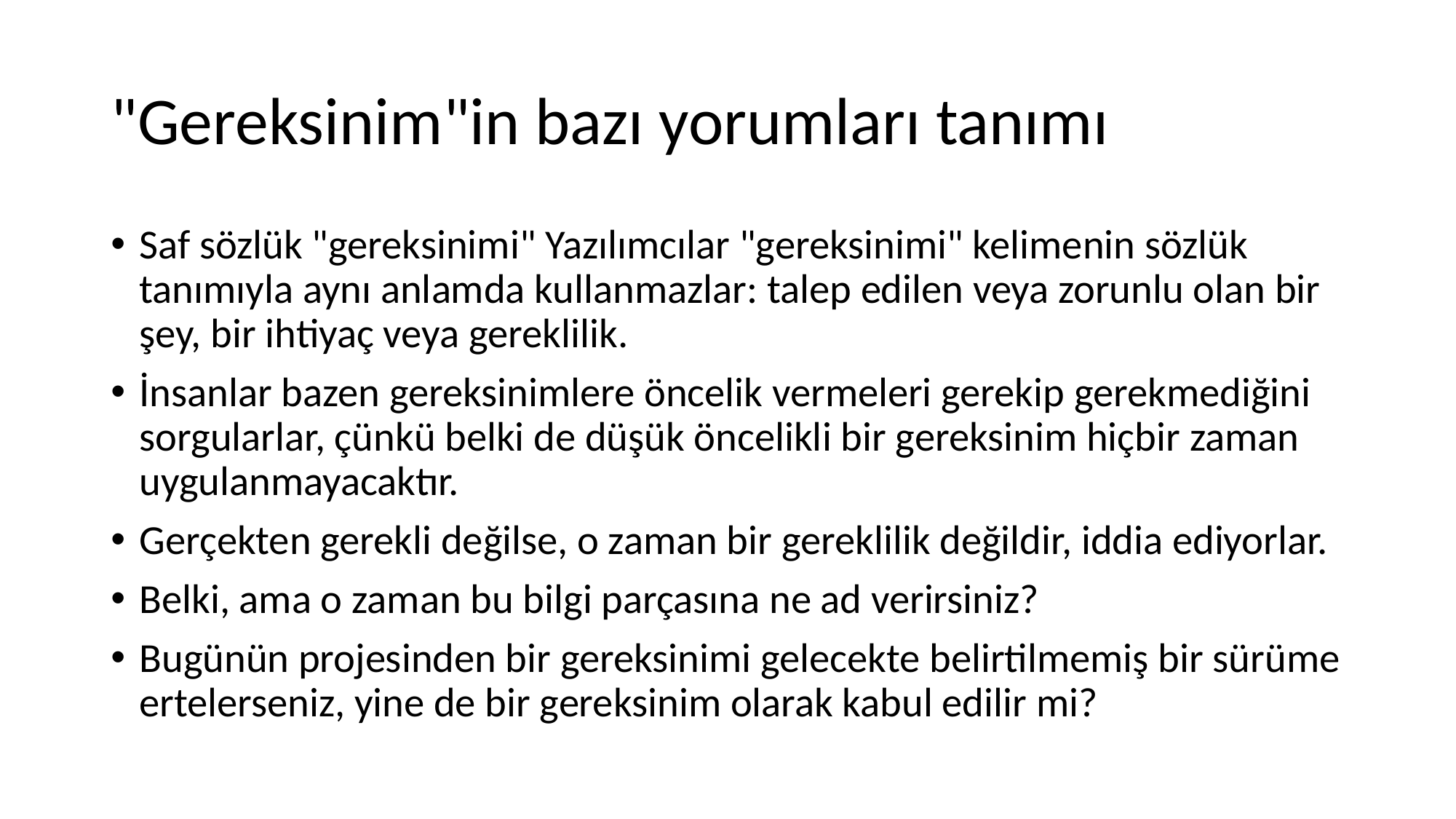

# "Gereksinim"in bazı yorumları tanımı
Saf sözlük "gereksinimi" Yazılımcılar "gereksinimi" kelimenin sözlük tanımıyla aynı anlamda kullanmazlar: talep edilen veya zorunlu olan bir şey, bir ihtiyaç veya gereklilik.
İnsanlar bazen gereksinimlere öncelik vermeleri gerekip gerekmediğini sorgularlar, çünkü belki de düşük öncelikli bir gereksinim hiçbir zaman uygulanmayacaktır.
Gerçekten gerekli değilse, o zaman bir gereklilik değildir, iddia ediyorlar.
Belki, ama o zaman bu bilgi parçasına ne ad verirsiniz?
Bugünün projesinden bir gereksinimi gelecekte belirtilmemiş bir sürüme ertelerseniz, yine de bir gereksinim olarak kabul edilir mi?